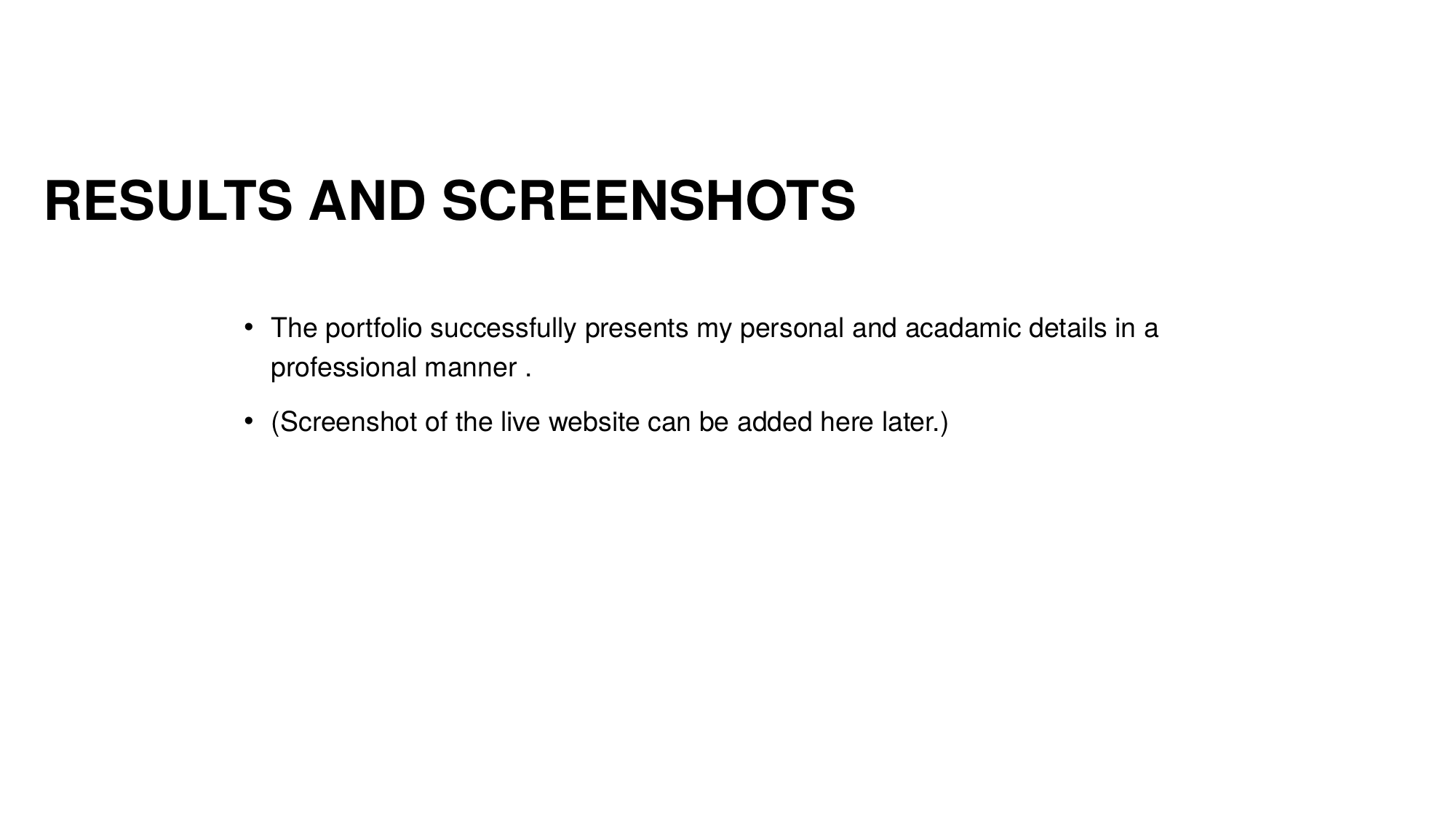

# RESULTS AND SCREENSHOTS
The portfolio successfully presents my personal and acadamic details in a professional manner .
(Screenshot of the live website can be added here later.)